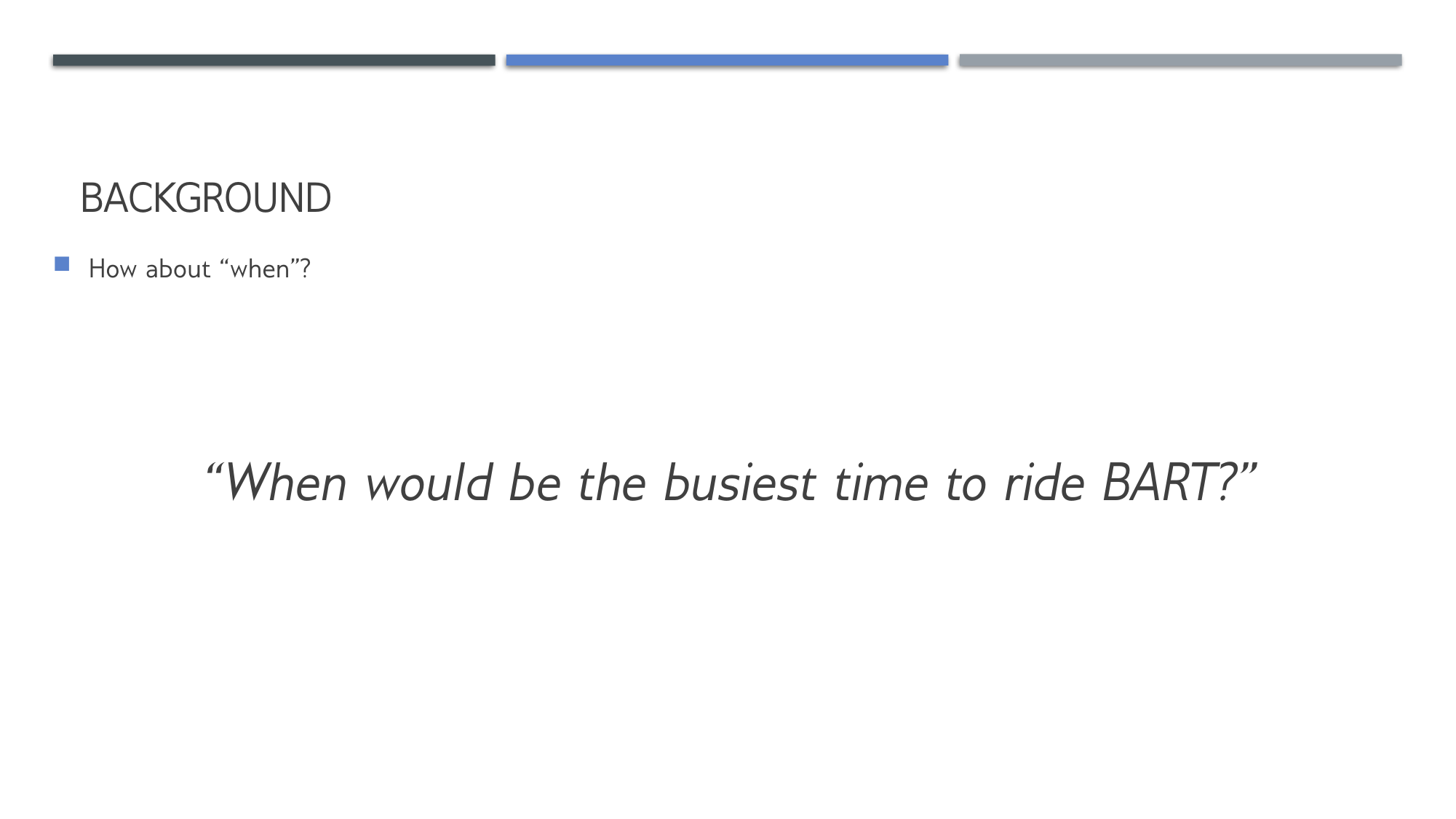

How about “when”?

# BACKGROUND
“When would be the busiest time to ride BART?”